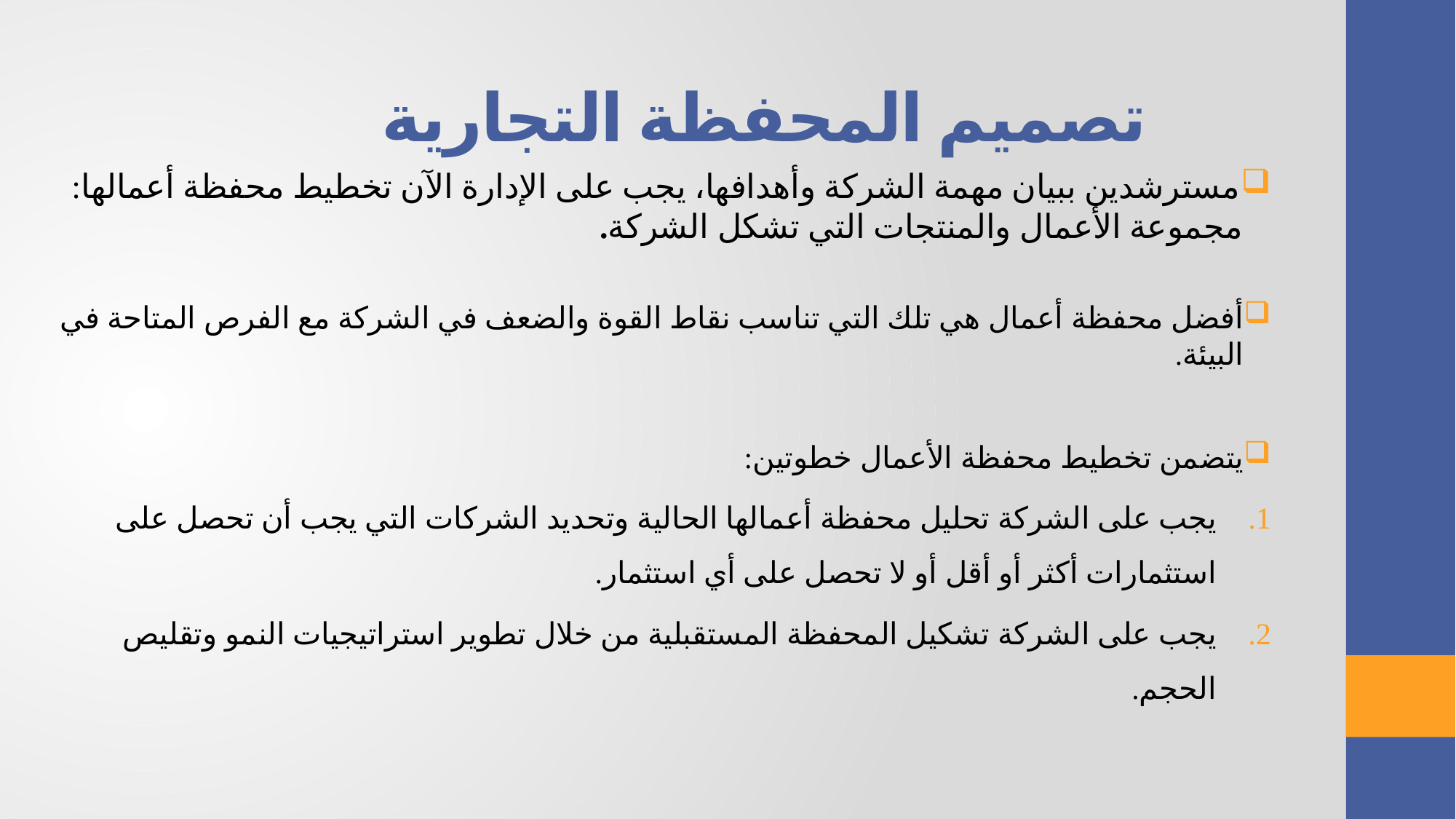

تصميم المحفظة التجارية
مسترشدين ببيان مهمة الشركة وأهدافها، يجب على الإدارة الآن تخطيط محفظة أعمالها: مجموعة الأعمال والمنتجات التي تشكل الشركة.

أفضل محفظة أعمال هي تلك التي تناسب نقاط القوة والضعف في الشركة مع الفرص المتاحة في البيئة.

يتضمن تخطيط محفظة الأعمال خطوتين:
يجب على الشركة تحليل محفظة أعمالها الحالية وتحديد الشركات التي يجب أن تحصل على استثمارات أكثر أو أقل أو لا تحصل على أي استثمار.
يجب على الشركة تشكيل المحفظة المستقبلية من خلال تطوير استراتيجيات النمو وتقليص الحجم.